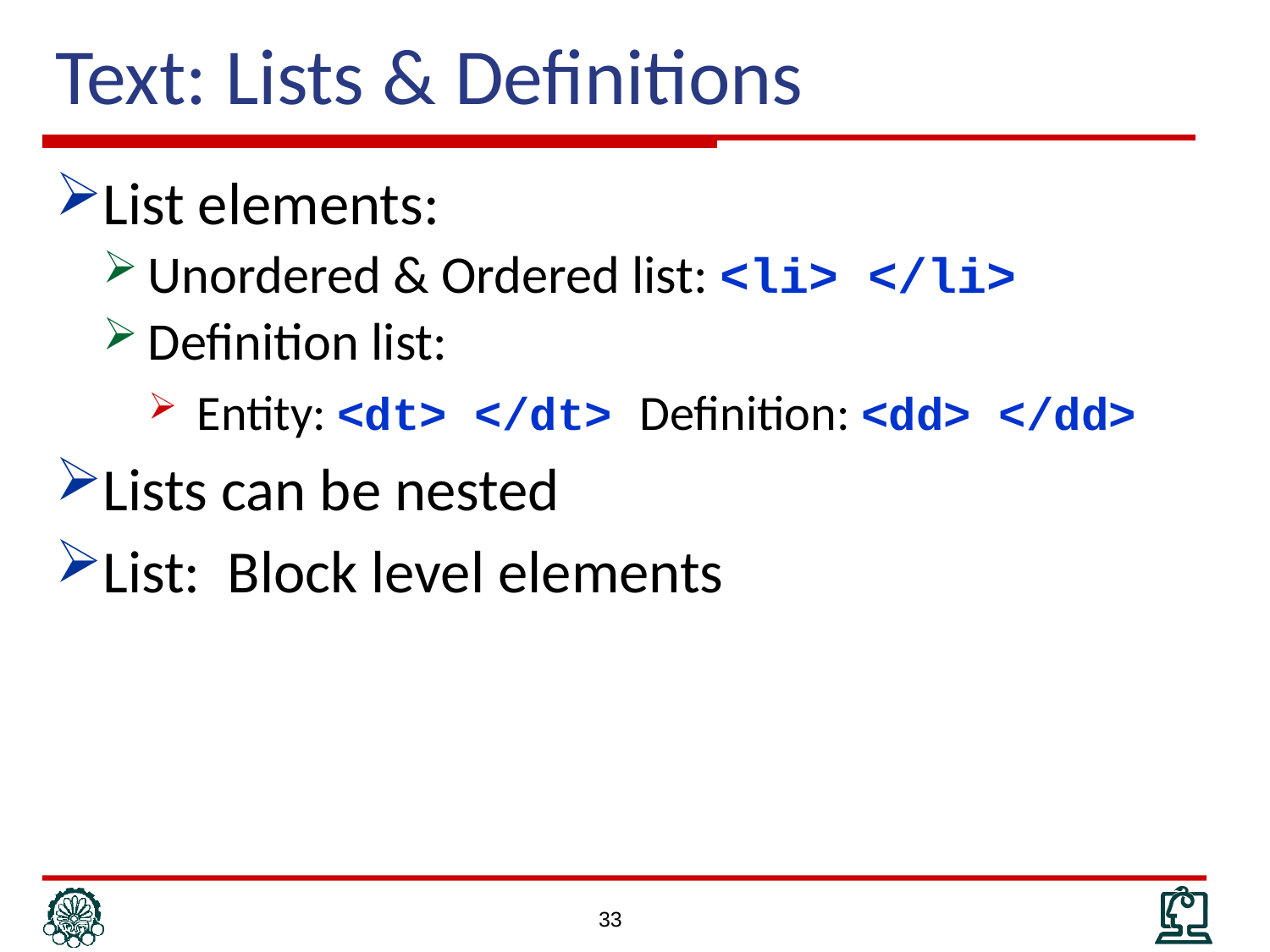

# Text: Lists & Definitions
List elements:
Unordered & Ordered list: <li> </li>
Definition list:
Entity: <dt> </dt> Definition: <dd> </dd>
Lists can be nested
List:  Block level elements
33